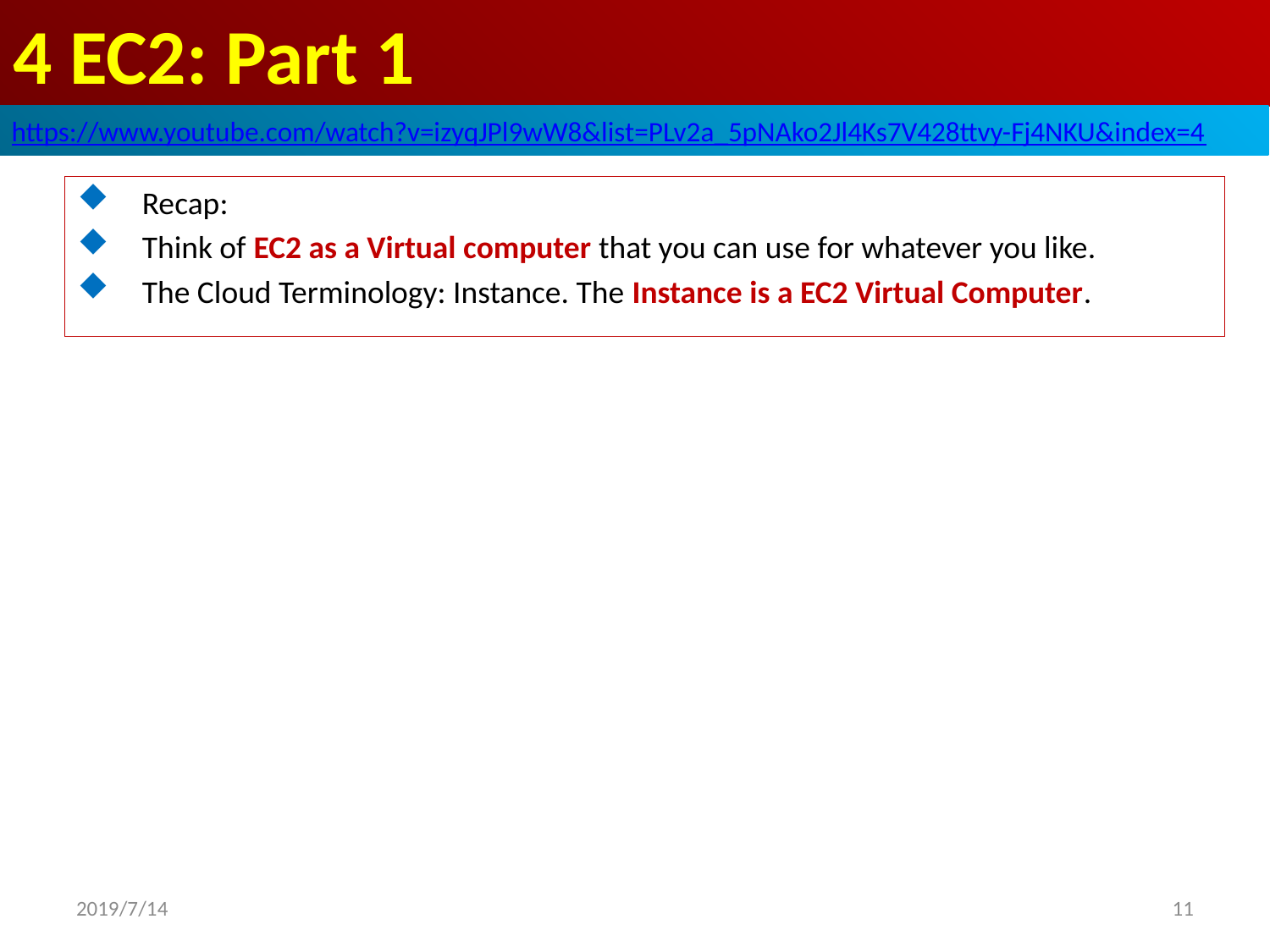

# 4 EC2: Part 1
https://www.youtube.com/watch?v=izyqJPl9wW8&list=PLv2a_5pNAko2Jl4Ks7V428ttvy-Fj4NKU&index=4
Recap:
Think of EC2 as a Virtual computer that you can use for whatever you like.
The Cloud Terminology: Instance. The Instance is a EC2 Virtual Computer.
11
2019/7/14